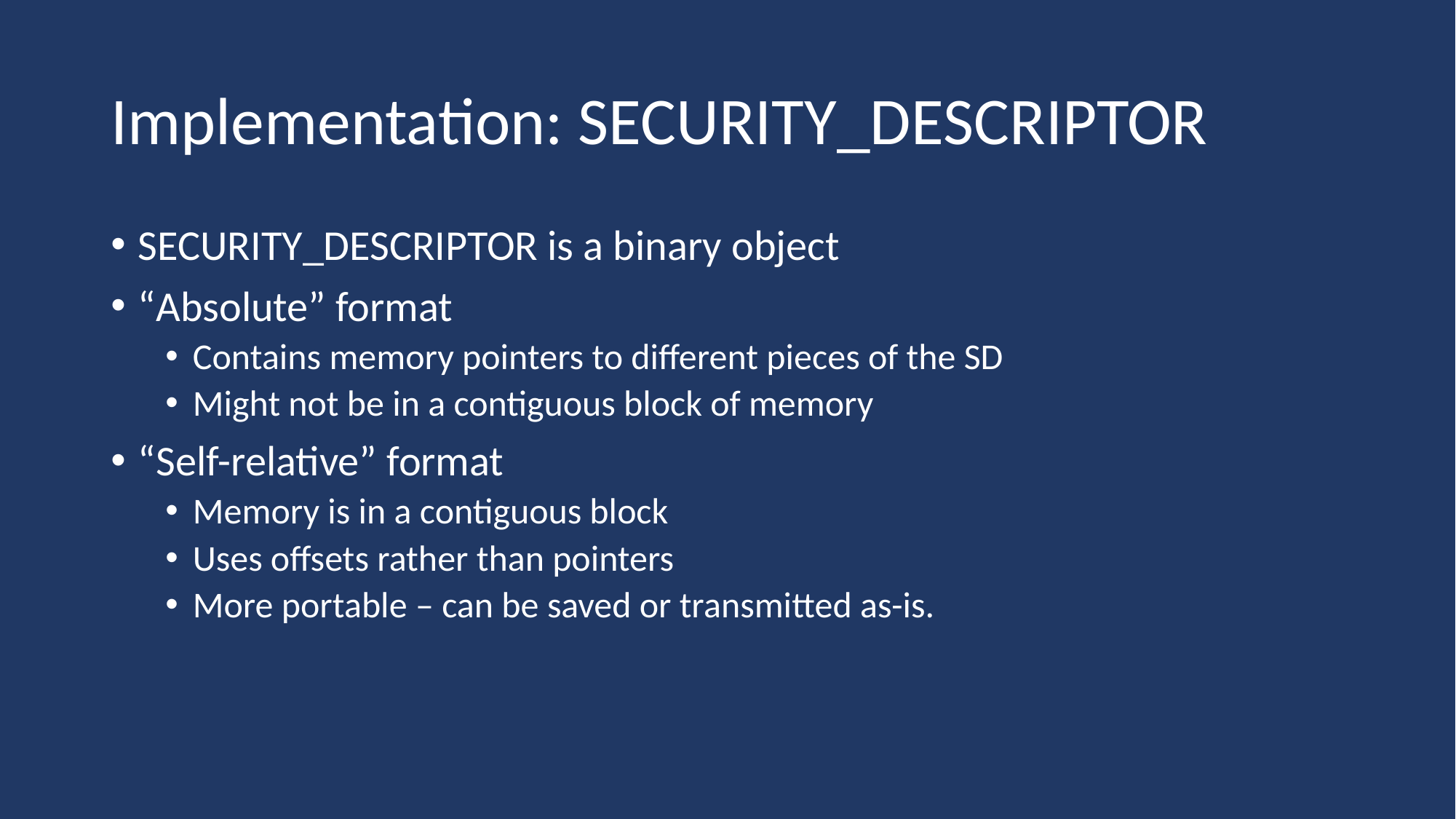

# Implementation: SECURITY_DESCRIPTOR
SECURITY_DESCRIPTOR is a binary object
“Absolute” format
Contains memory pointers to different pieces of the SD
Might not be in a contiguous block of memory
“Self-relative” format
Memory is in a contiguous block
Uses offsets rather than pointers
More portable – can be saved or transmitted as-is.